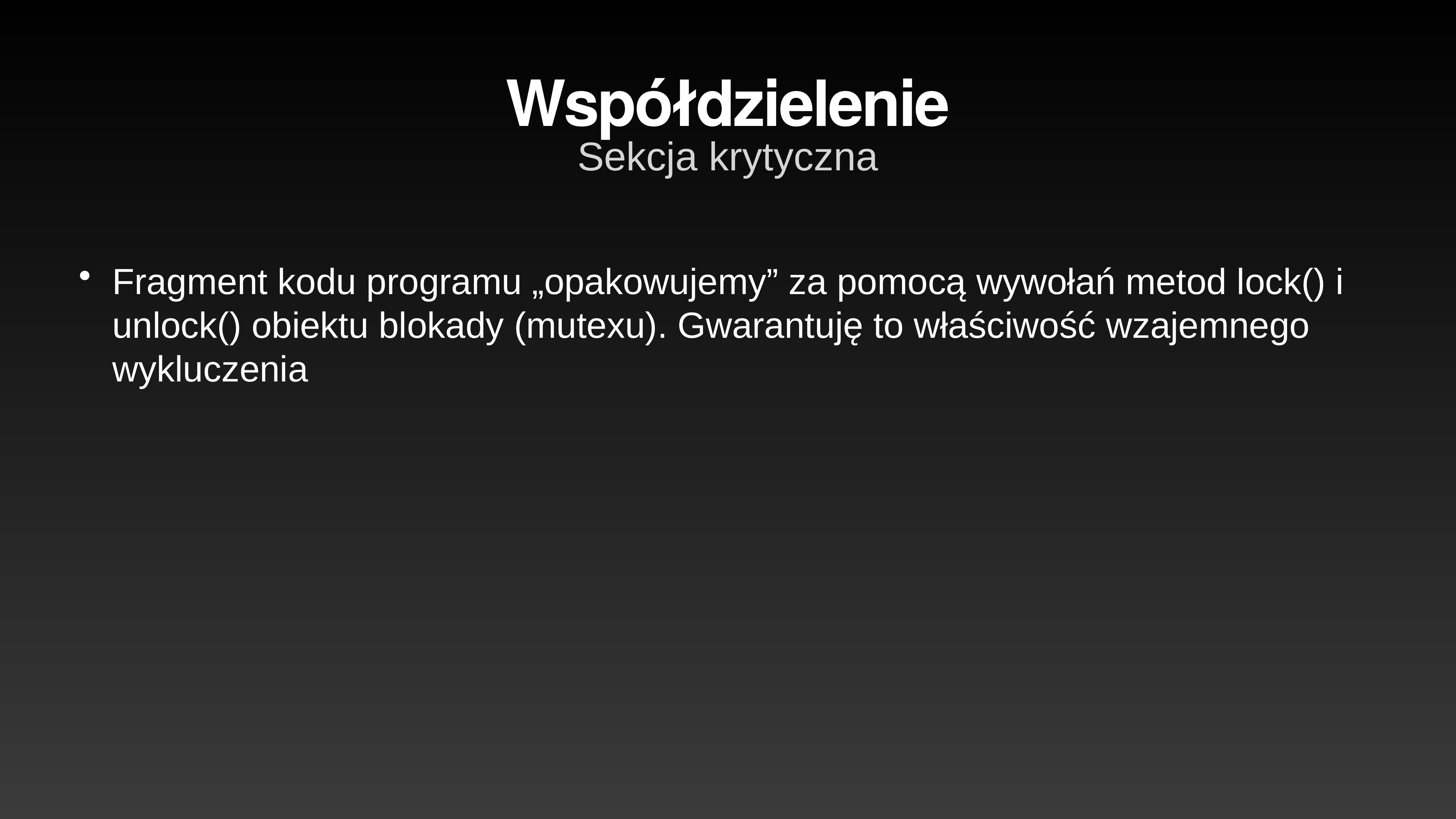

# Współdzielenie
Sekcja krytyczna
Fragment kodu programu „opakowujemy” za pomocą wywołań metod lock() i unlock() obiektu blokady (mutexu). Gwarantuję to właściwość wzajemnego wykluczenia